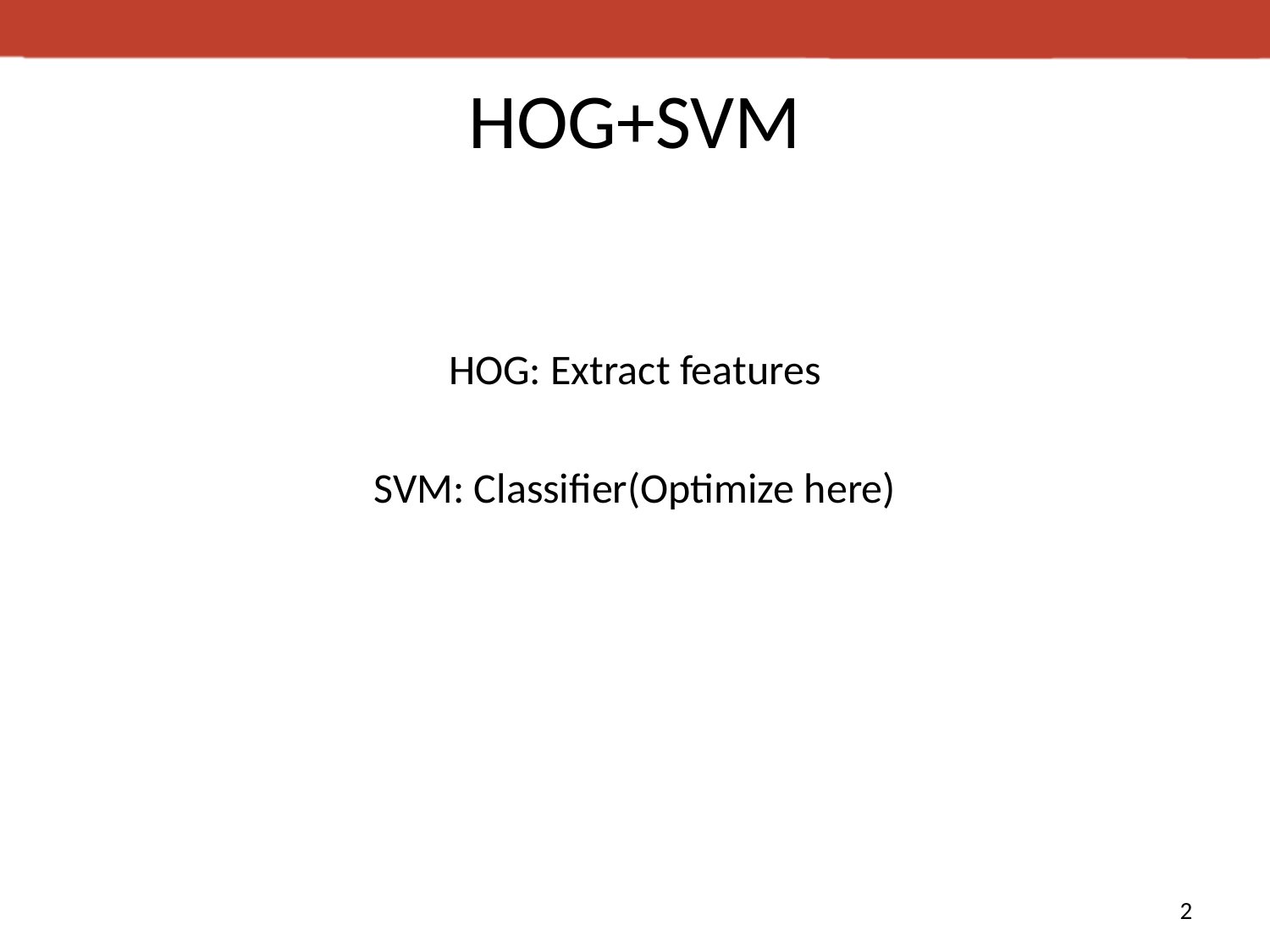

# HOG+SVM

HOG: Extract features

SVM: Classifier(Optimize here)